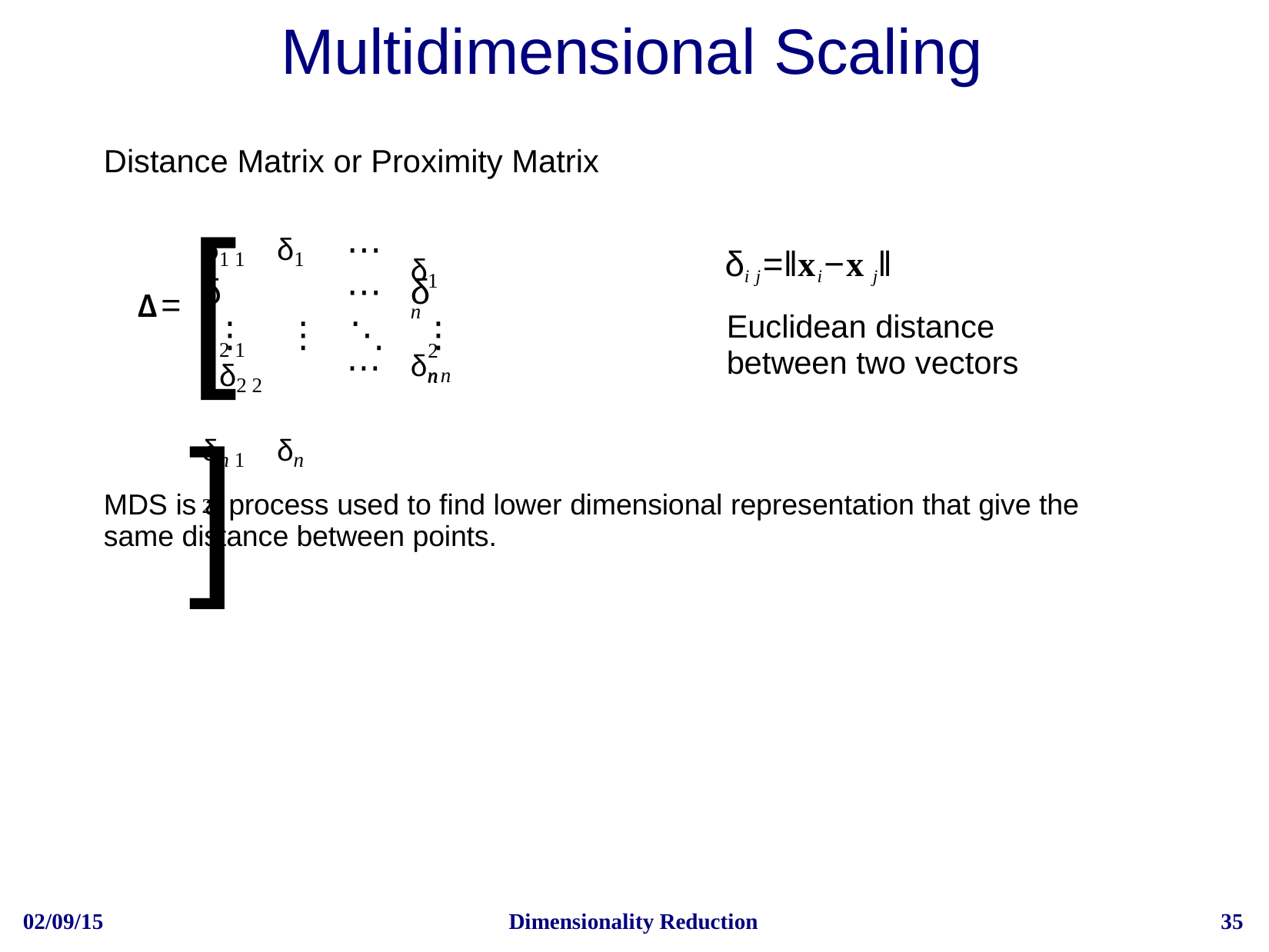

# Multidimensional Scaling
Distance Matrix or Proximity Matrix
[	]
⋯
⋯
δ1 1	δ1 2
2 1	δ2 2
δn 1	δn 2
δ1 n
2 n
δi j=‖xi−x j‖
Euclidean distance between two vectors
δ
δ
Δ=
|  |  |  |  |
| --- | --- | --- | --- |
| ⋮ | ⋮ | ⋱ | ⋮ |
⋯
δnn
MDS is a process used to find lower dimensional representation that give the same distance between points.
02/09/15
Dimensionality Reduction
35